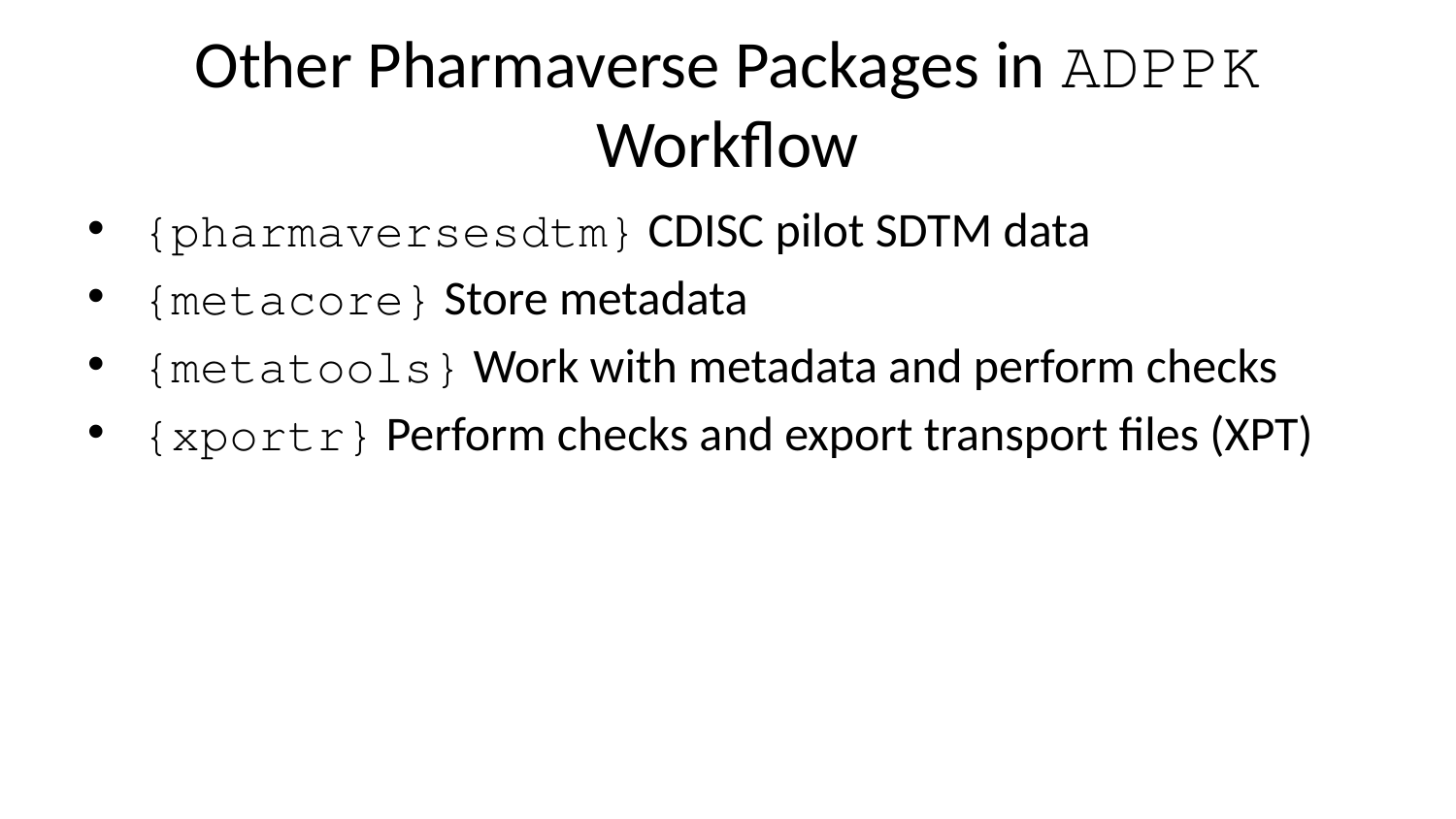

# Other Pharmaverse Packages in ADPPK Workflow
{pharmaversesdtm} CDISC pilot SDTM data
{metacore} Store metadata
{metatools} Work with metadata and perform checks
{xportr} Perform checks and export transport files (XPT)